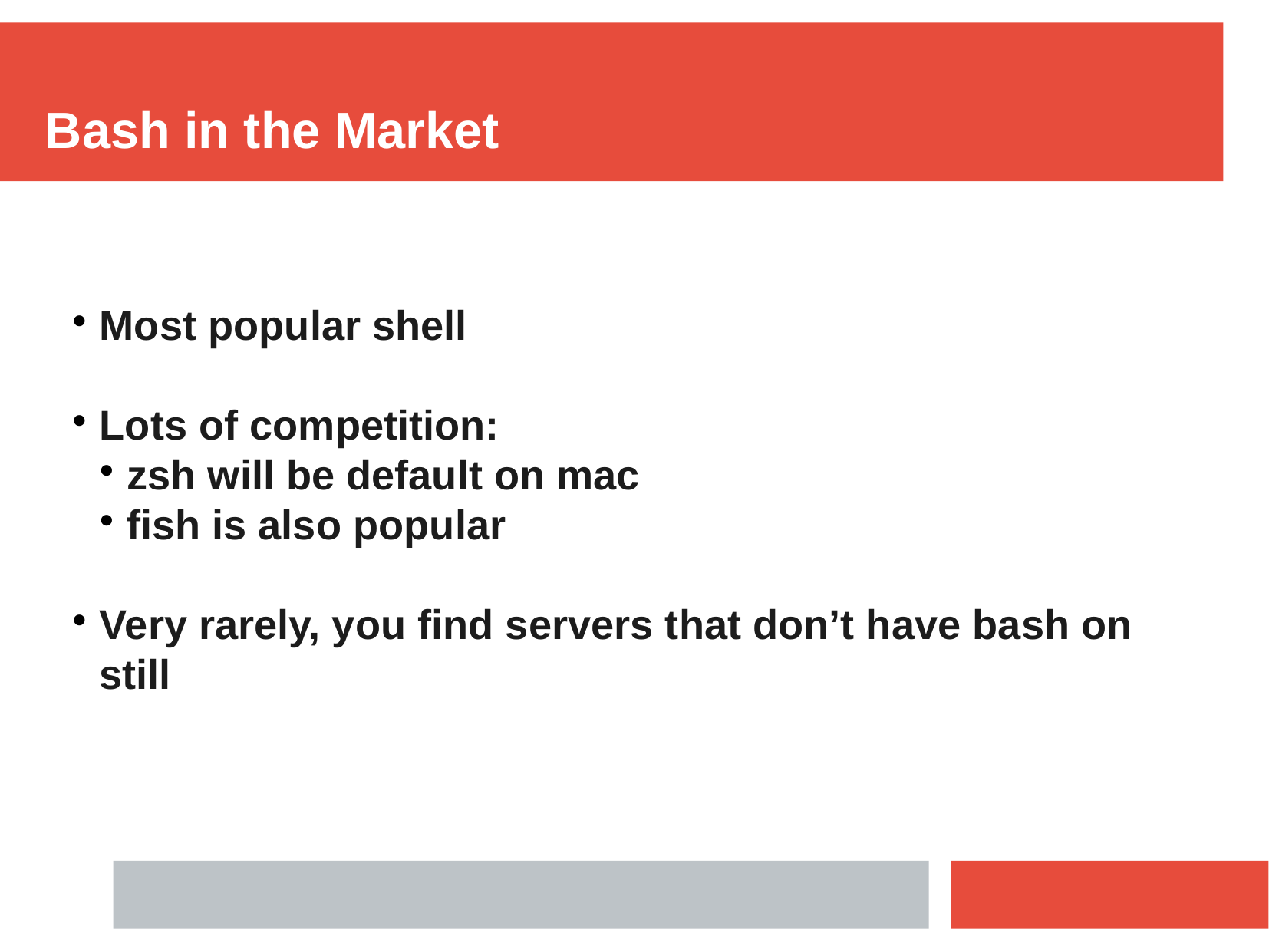

Bash in the Market

Most popular shell

Lots of competition:
zsh will be default on mac
fish is also popular

Very rarely, you find servers that don’t have bash on still